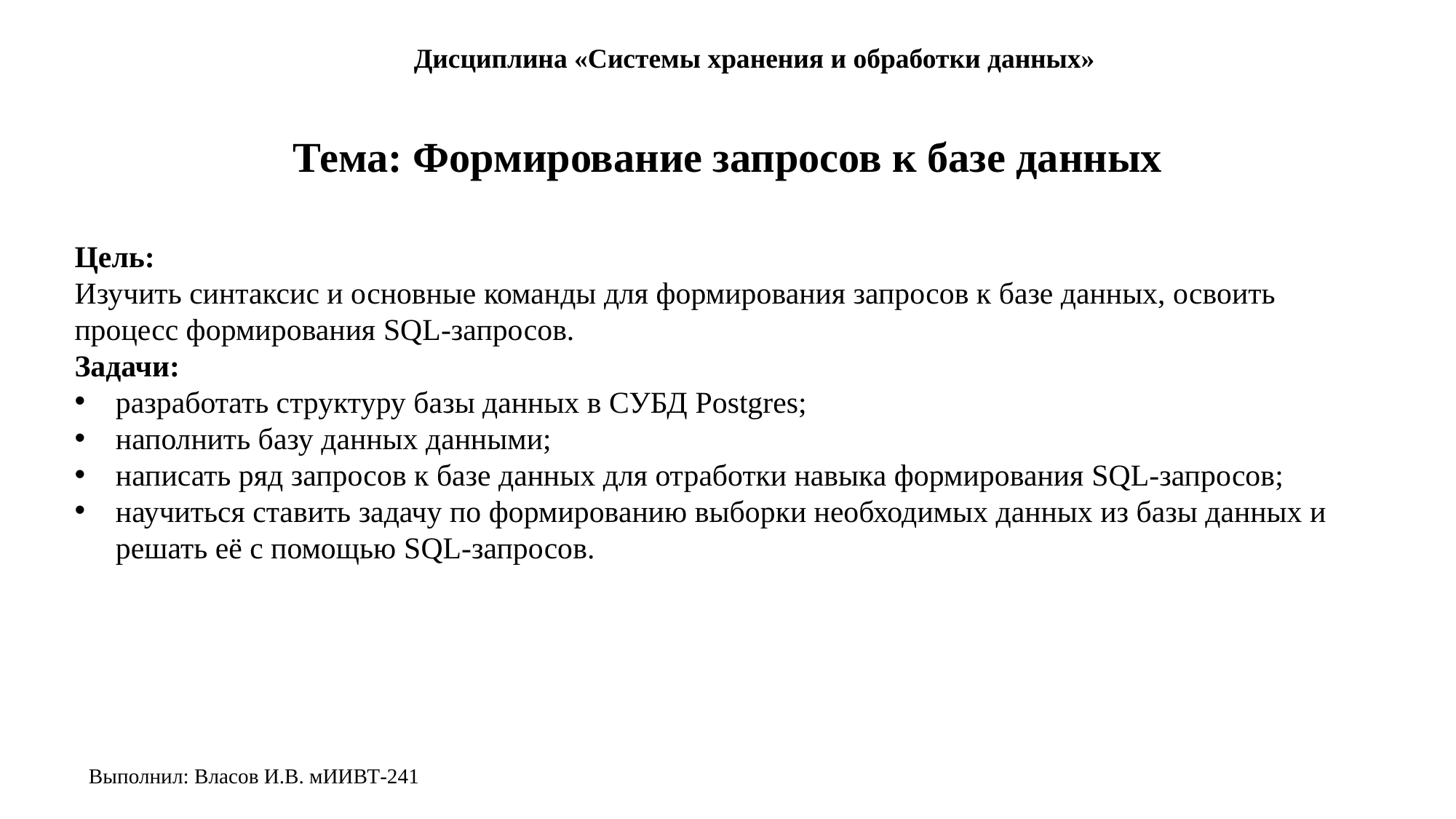

Дисциплина «Системы хранения и обработки данных»
# Тема: Формирование запросов к базе данных
Цель:
Изучить синтаксис и основные команды для формирования запросов к базе данных, освоить процесс формирования SQL-запросов.
Задачи:
разработать структуру базы данных в СУБД Postgres;
наполнить базу данных данными;
написать ряд запросов к базе данных для отработки навыка формирования SQL-запросов;
научиться ставить задачу по формированию выборки необходимых данных из базы данных и решать её с помощью SQL-запросов.

Выполнил: Власов И.В. мИИВТ-241